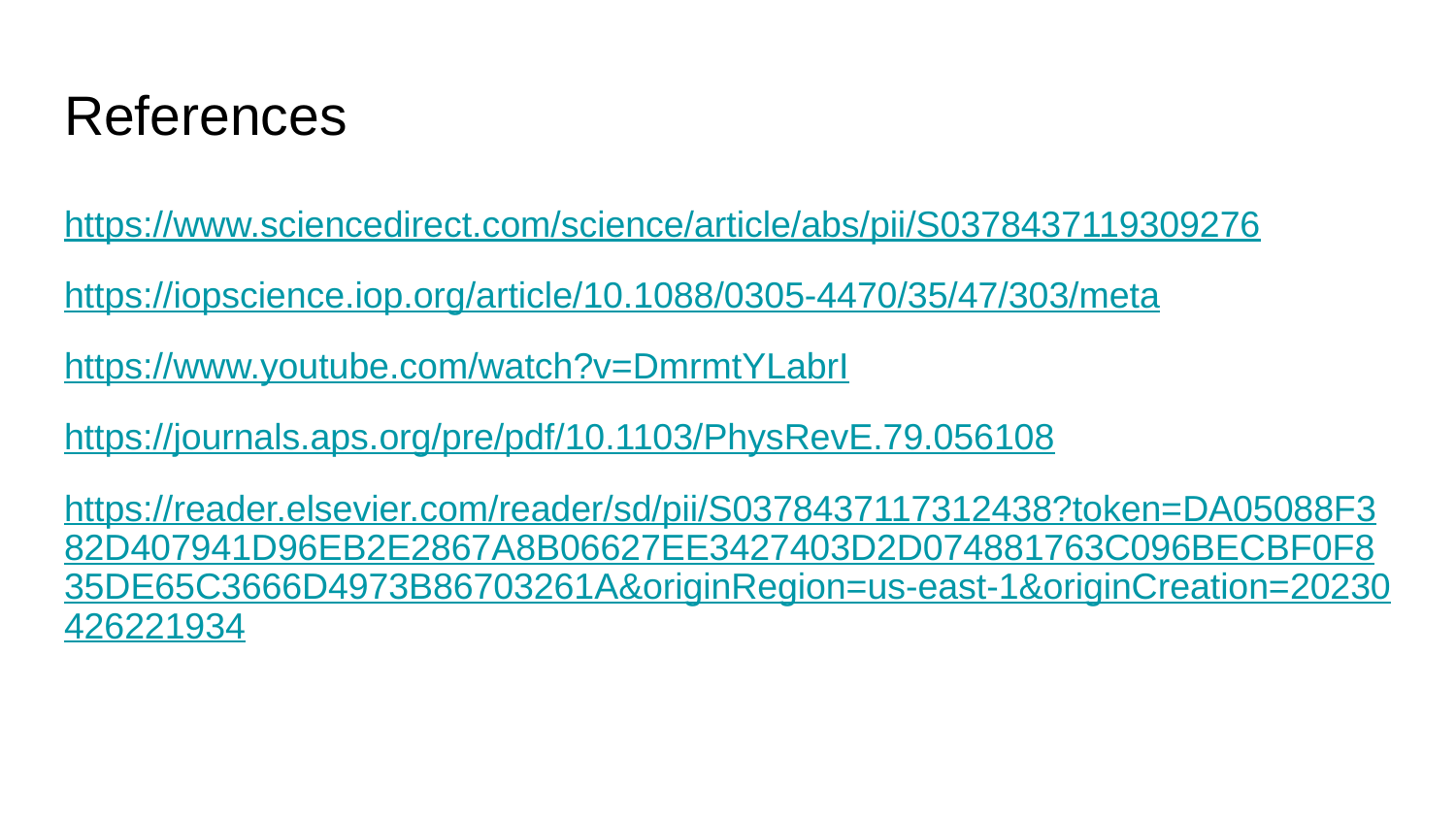

# References
https://www.sciencedirect.com/science/article/abs/pii/S0378437119309276
https://iopscience.iop.org/article/10.1088/0305-4470/35/47/303/meta
https://www.youtube.com/watch?v=DmrmtYLabrI
https://journals.aps.org/pre/pdf/10.1103/PhysRevE.79.056108
https://reader.elsevier.com/reader/sd/pii/S0378437117312438?token=DA05088F382D407941D96EB2E2867A8B06627EE3427403D2D074881763C096BECBF0F835DE65C3666D4973B86703261A&originRegion=us-east-1&originCreation=20230426221934